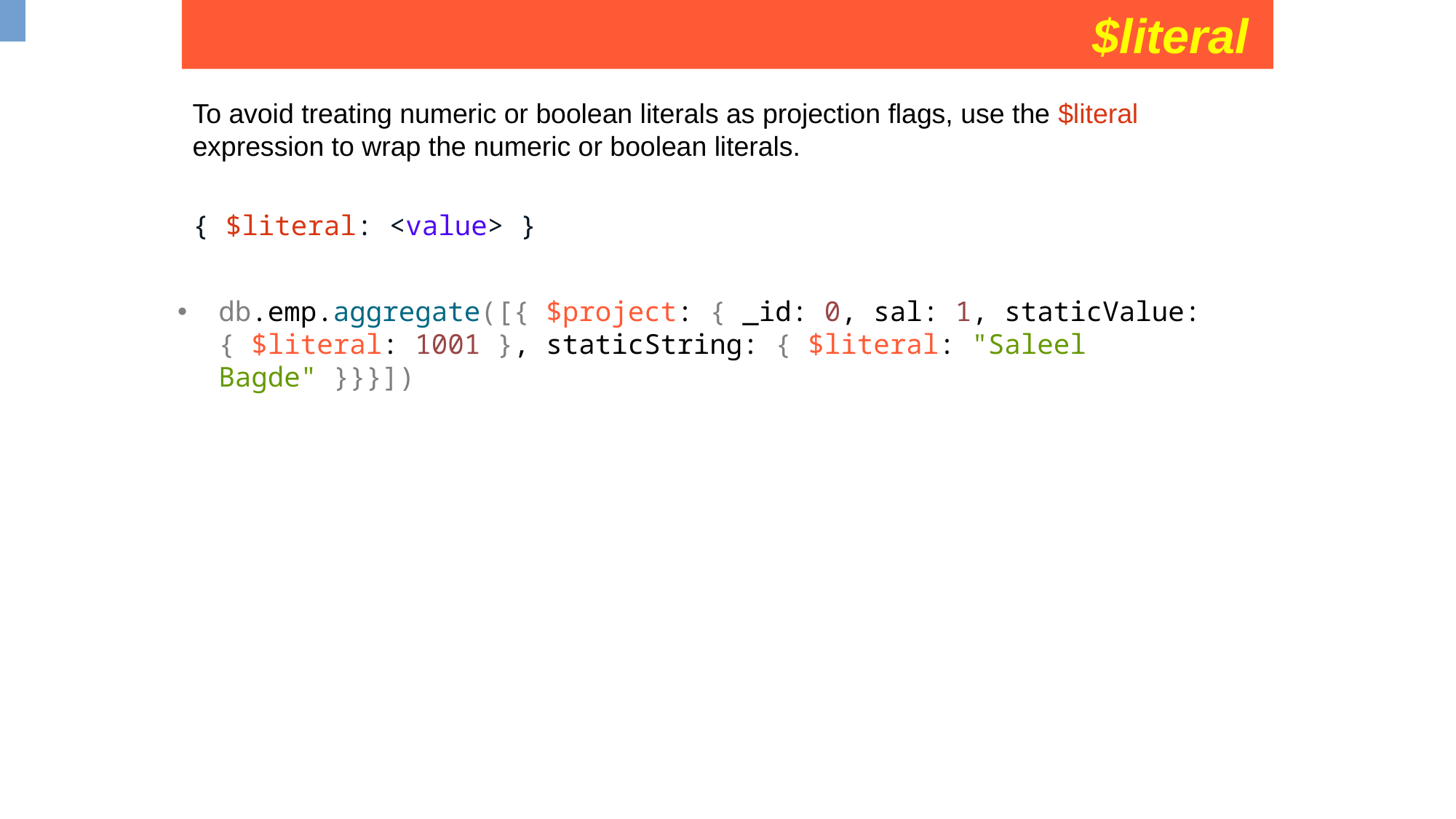

$literal
To avoid treating numeric or boolean literals as projection flags, use the $literal expression to wrap the numeric or boolean literals.
{ $literal: <value> }
db.emp.aggregate([{ $project: { _id: 0, sal: 1, staticValue: { $literal: 1001 }, staticString: { $literal: "Saleel Bagde" }}}])